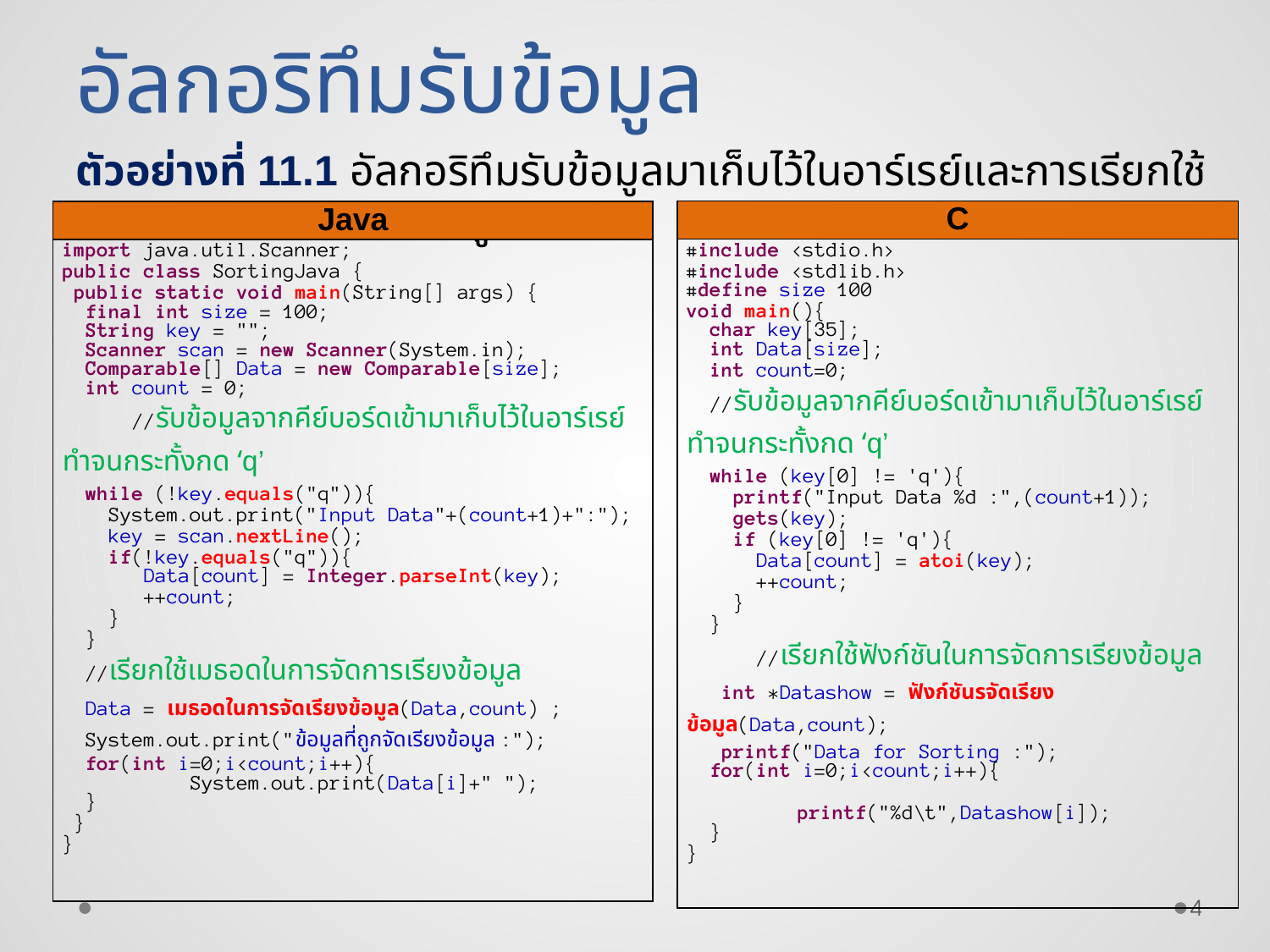

อัลกอริทึมรับข้อมูล
ตัวอย่างที่ 11.1 อัลกอริทึมรับข้อมูลมาเก็บไว้ในอาร์เรย์และการเรียกใช้เมธอดในการจัดเรียงข้อมูล
| C |
| --- |
| #include <stdio.h> #include <stdlib.h> #define size 100 void main(){ char key[35]; int Data[size]; int count=0; //รับข้อมูลจากคีย์บอร์ดเข้ามาเก็บไว้ในอาร์เรย์ทำจนกระทั้งกด ‘q’ while (key[0] != 'q'){ printf("Input Data %d :",(count+1)); gets(key); if (key[0] != 'q'){ Data[count] = atoi(key); ++count; } } //เรียกใช้ฟังก์ชันในการจัดการเรียงข้อมูล int \*Datashow = ฟังก์ชันรจัดเรียงข้อมูล(Data,count); printf("Data for Sorting :"); for(int i=0;i<count;i++){ printf("%d\t",Datashow[i]); } } |
| Java |
| --- |
| import java.util.Scanner; public class SortingJava { public static void main(String[] args) { final int size = 100; String key = ""; Scanner scan = new Scanner(System.in); Comparable[] Data = new Comparable[size]; int count = 0; //รับข้อมูลจากคีย์บอร์ดเข้ามาเก็บไว้ในอาร์เรย์ทำจนกระทั้งกด ‘q’ while (!key.equals("q")){ System.out.print("Input Data"+(count+1)+":"); key = scan.nextLine(); if(!key.equals("q")){ Data[count] = Integer.parseInt(key); ++count; } } //เรียกใช้เมธอดในการจัดการเรียงข้อมูล Data = เมธอดในการจัดเรียงข้อมูล(Data,count) ; System.out.print("ข้อมูลที่ถูกจัดเรียงข้อมูล :"); for(int i=0;i<count;i++){ System.out.print(Data[i]+" "); } } } |
4